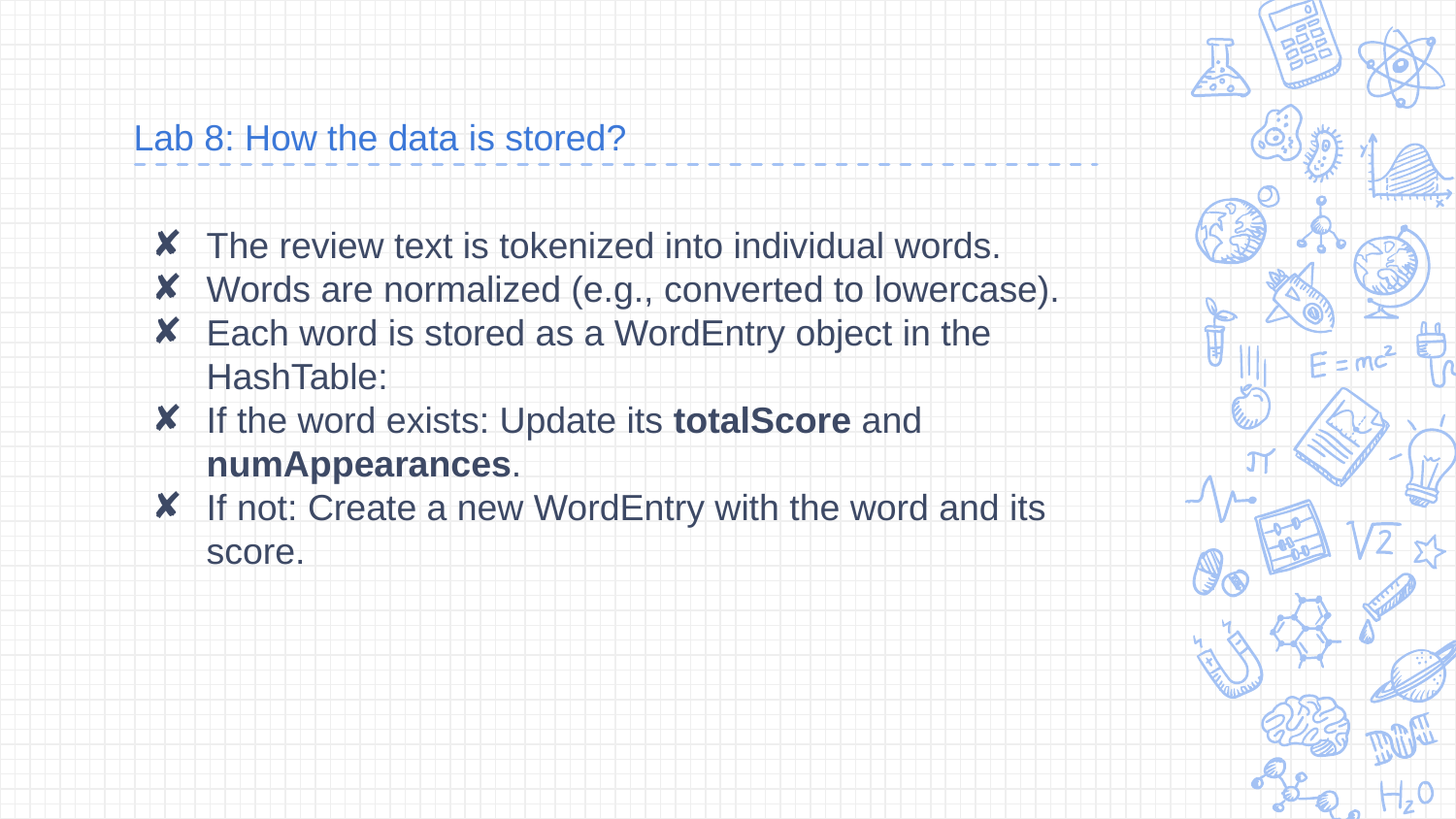

# Lab 8: How the data is stored?
The review text is tokenized into individual words.
Words are normalized (e.g., converted to lowercase).
Each word is stored as a WordEntry object in the HashTable:
If the word exists: Update its totalScore and numAppearances.
If not: Create a new WordEntry with the word and its score.